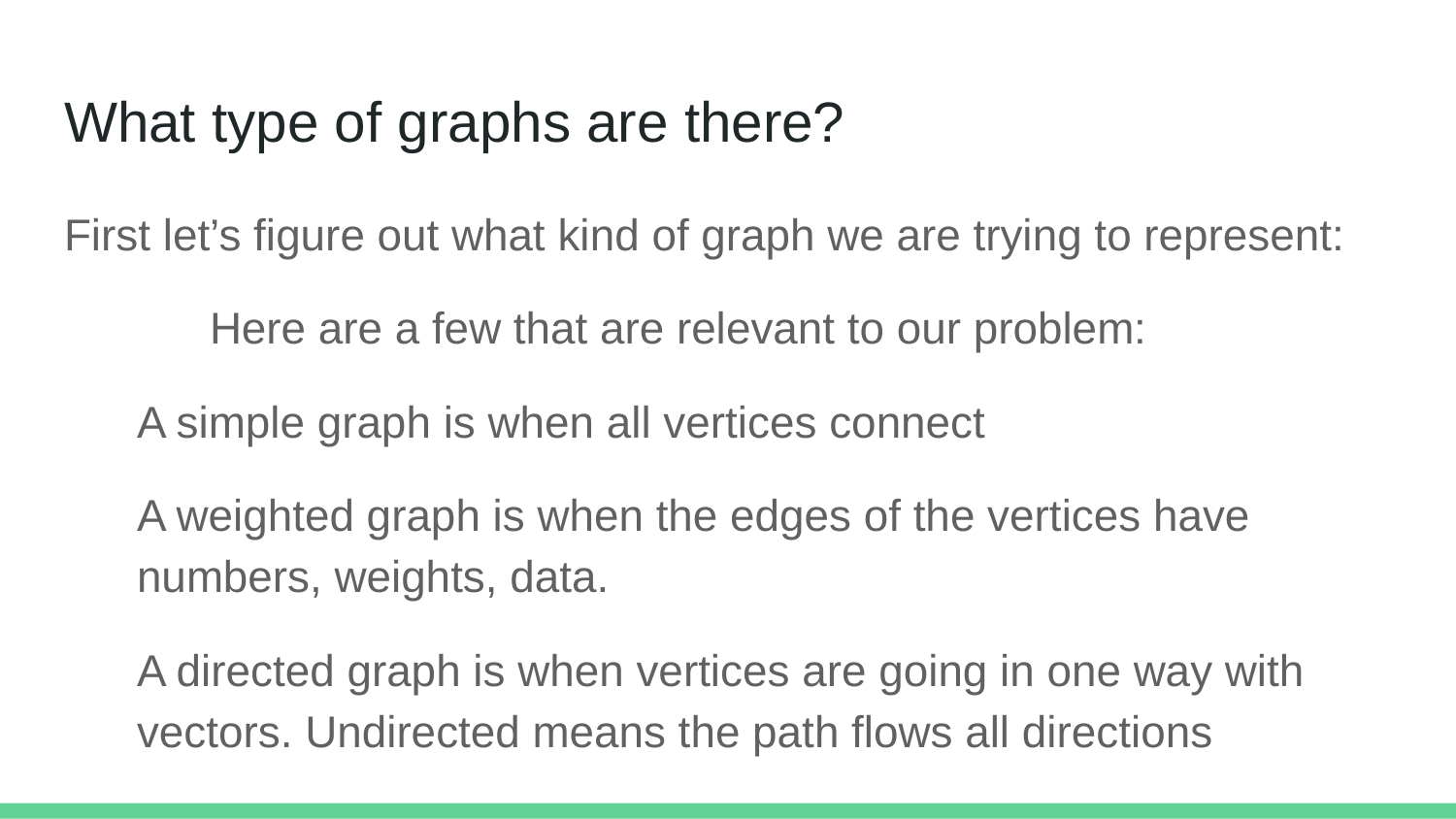

# What type of graphs are there?
First let’s figure out what kind of graph we are trying to represent:
	Here are a few that are relevant to our problem:
A simple graph is when all vertices connect
A weighted graph is when the edges of the vertices have numbers, weights, data.
A directed graph is when vertices are going in one way with vectors. Undirected means the path flows all directions